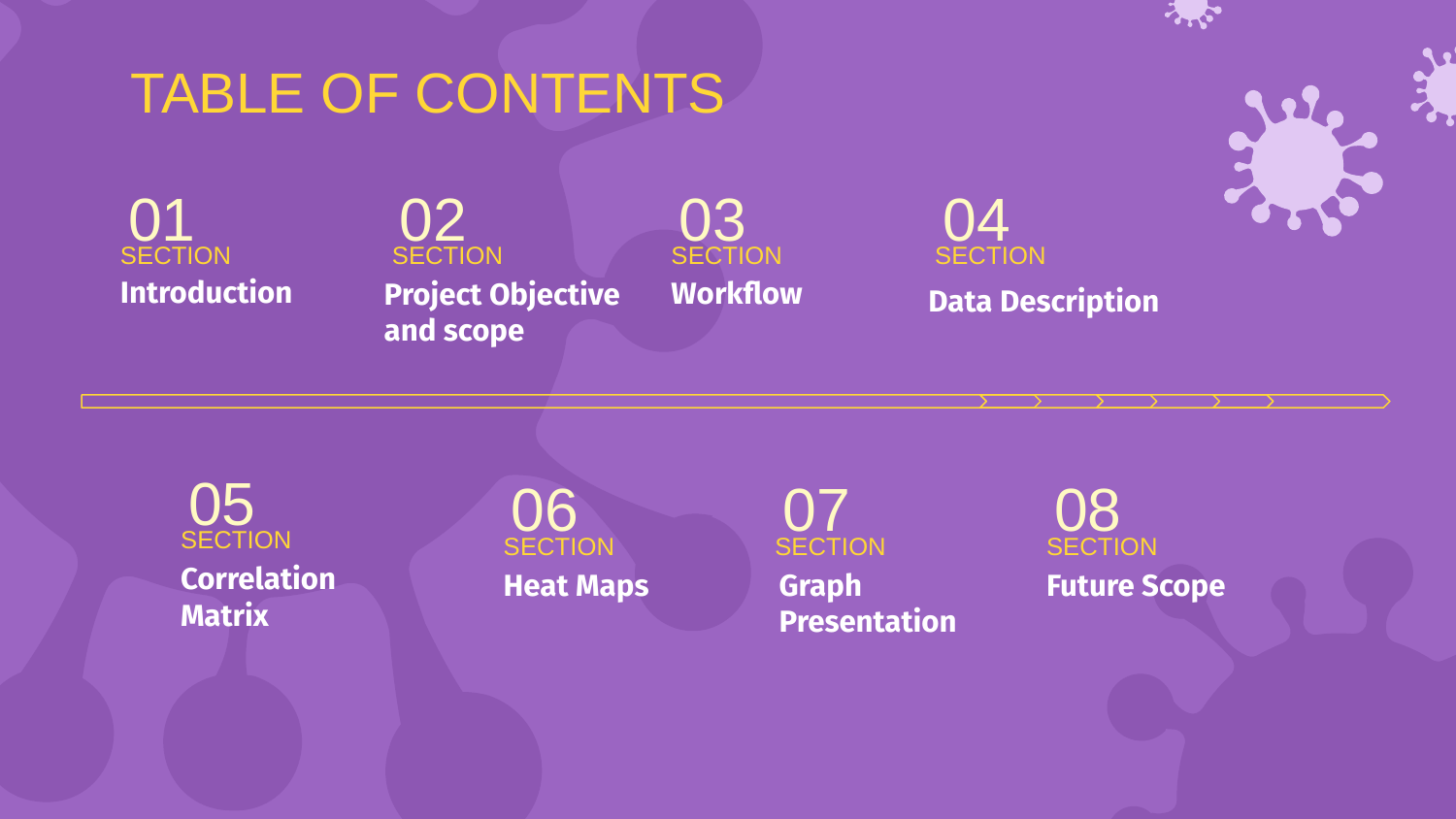

# TABLE OF CONTENTS
01
03
04
02
SECTION
SECTION
SECTION
SECTION
Introduction
Workflow
Project Objective and scope
Data Description

05
06
08
07
SECTION
SECTION
SECTION
SECTION
Correlation Matrix
Graph Presentation
Heat Maps
Future Scope